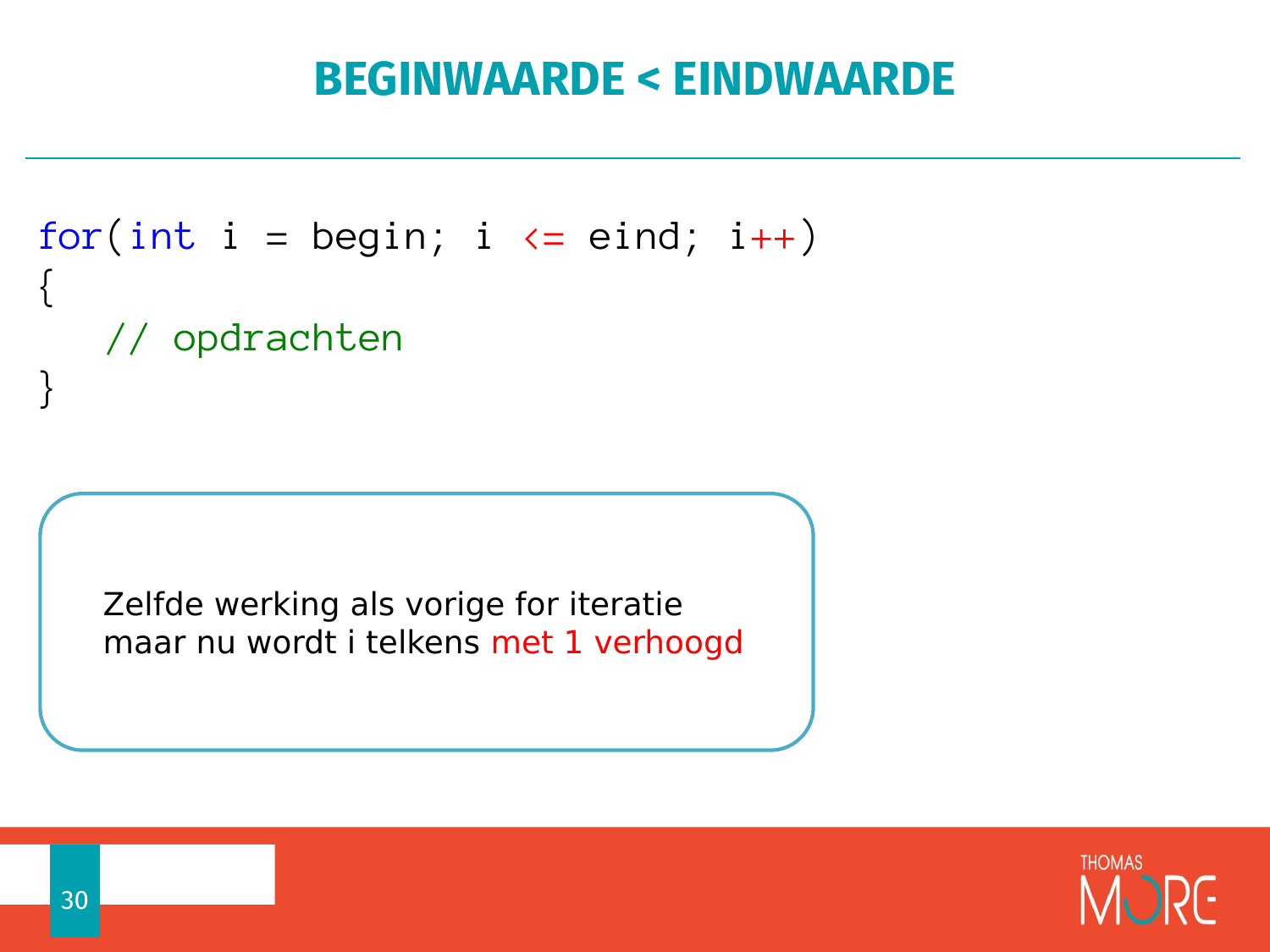

# BEGINWAARDE < EINDWAARDE

for(int i = begin; i <= eind; i++)
{
   // opdrachten
}
Zelfde werking als vorige for iteratie
maar nu wordt i telkens met 1 verhoogd
30